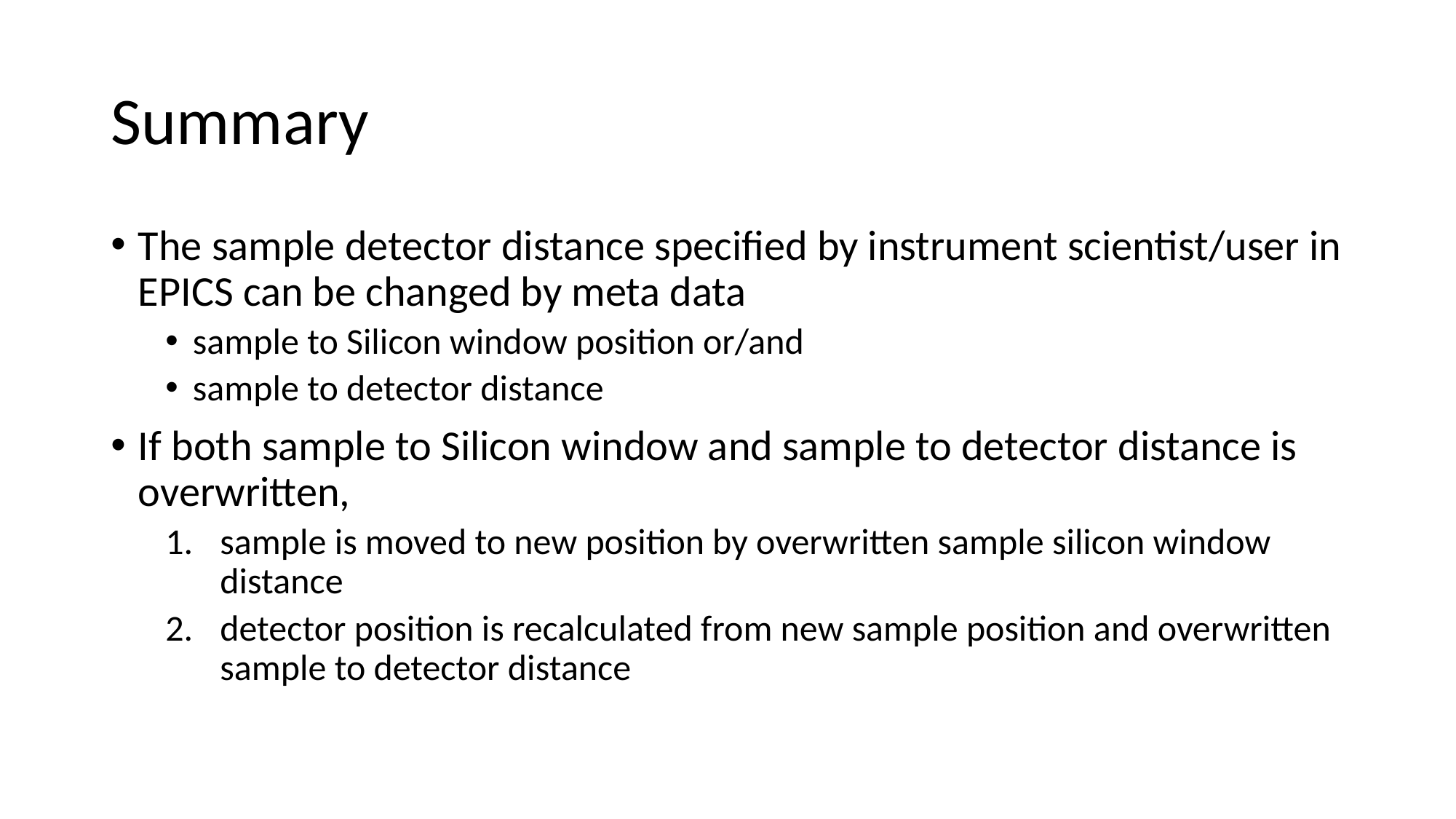

# Summary
The sample detector distance specified by instrument scientist/user in EPICS can be changed by meta data
sample to Silicon window position or/and
sample to detector distance
If both sample to Silicon window and sample to detector distance is overwritten,
sample is moved to new position by overwritten sample silicon window distance
detector position is recalculated from new sample position and overwritten sample to detector distance